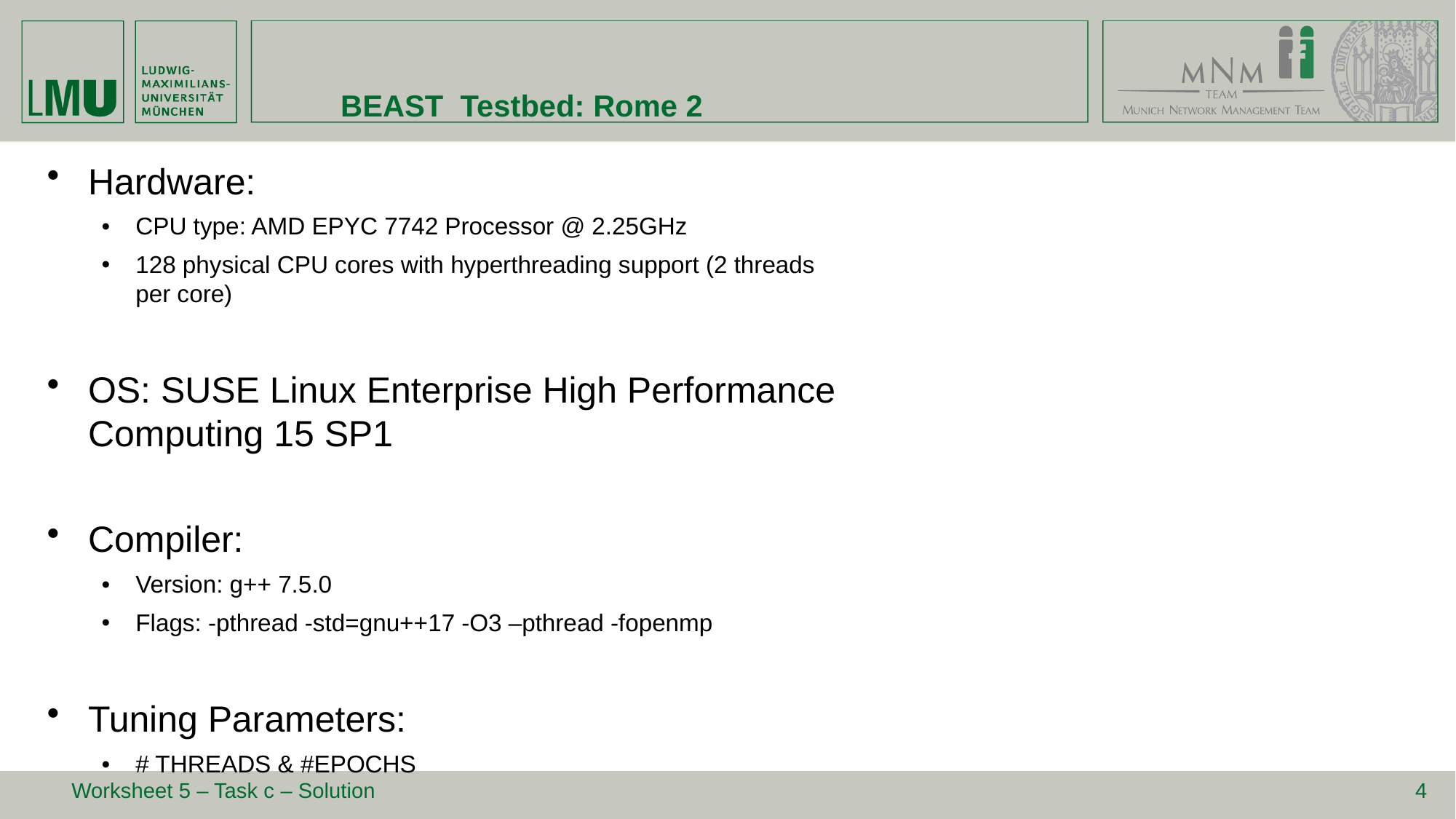

# BEAST  Testbed: Rome 2
Hardware:
CPU type: AMD EPYC 7742 Processor @ 2.25GHz
128 physical CPU cores with hyperthreading support (2 threads per core)

OS: SUSE Linux Enterprise High Performance Computing 15 SP1

Compiler:
Version: g++ 7.5.0
Flags: -pthread -std=gnu++17 -O3 –pthread -fopenmp

Tuning Parameters:
# THREADS & #EPOCHS
Worksheet 5 – Task c – Solution
4